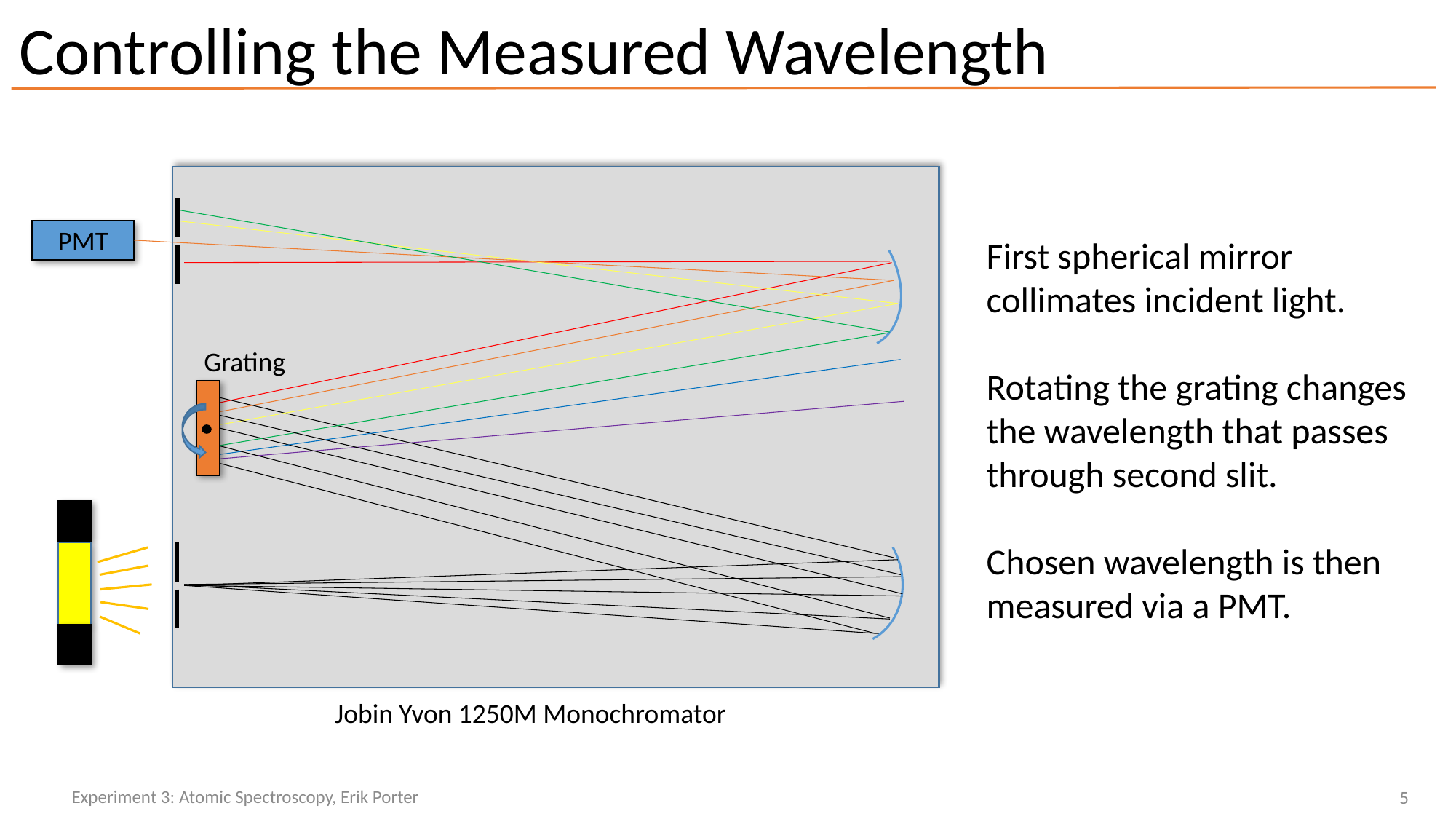

# Controlling the Measured Wavelength

PMT

First spherical mirror collimates incident light.

Rotating the grating changes the wavelength that passes through second slit.

Chosen wavelength is then measured via a PMT.

Grating

Jobin Yvon 1250M Monochromator
Experiment 3: Atomic Spectroscopy, Erik Porter
5